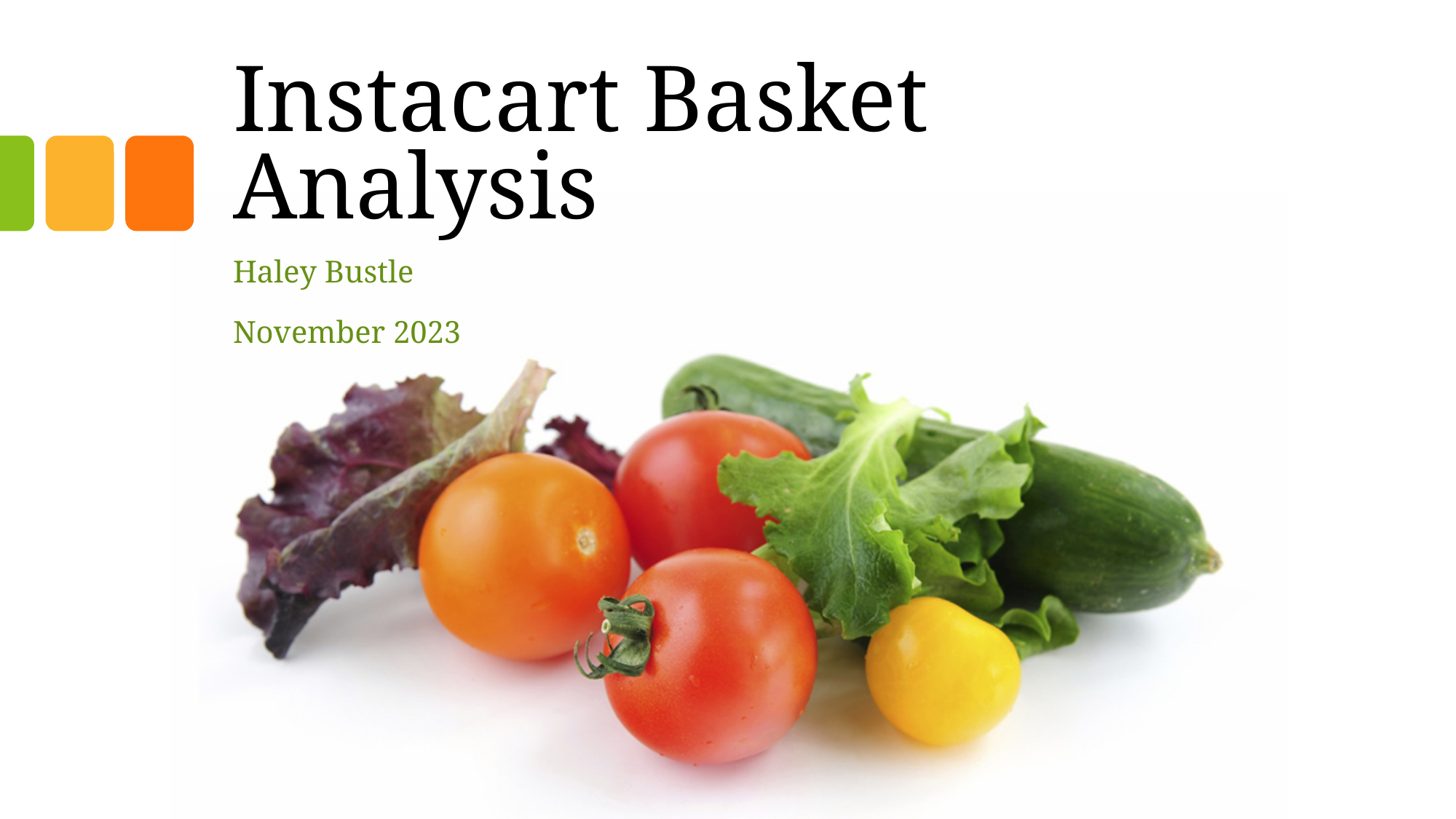

# Instacart Basket Analysis
Haley Bustle
November 2023